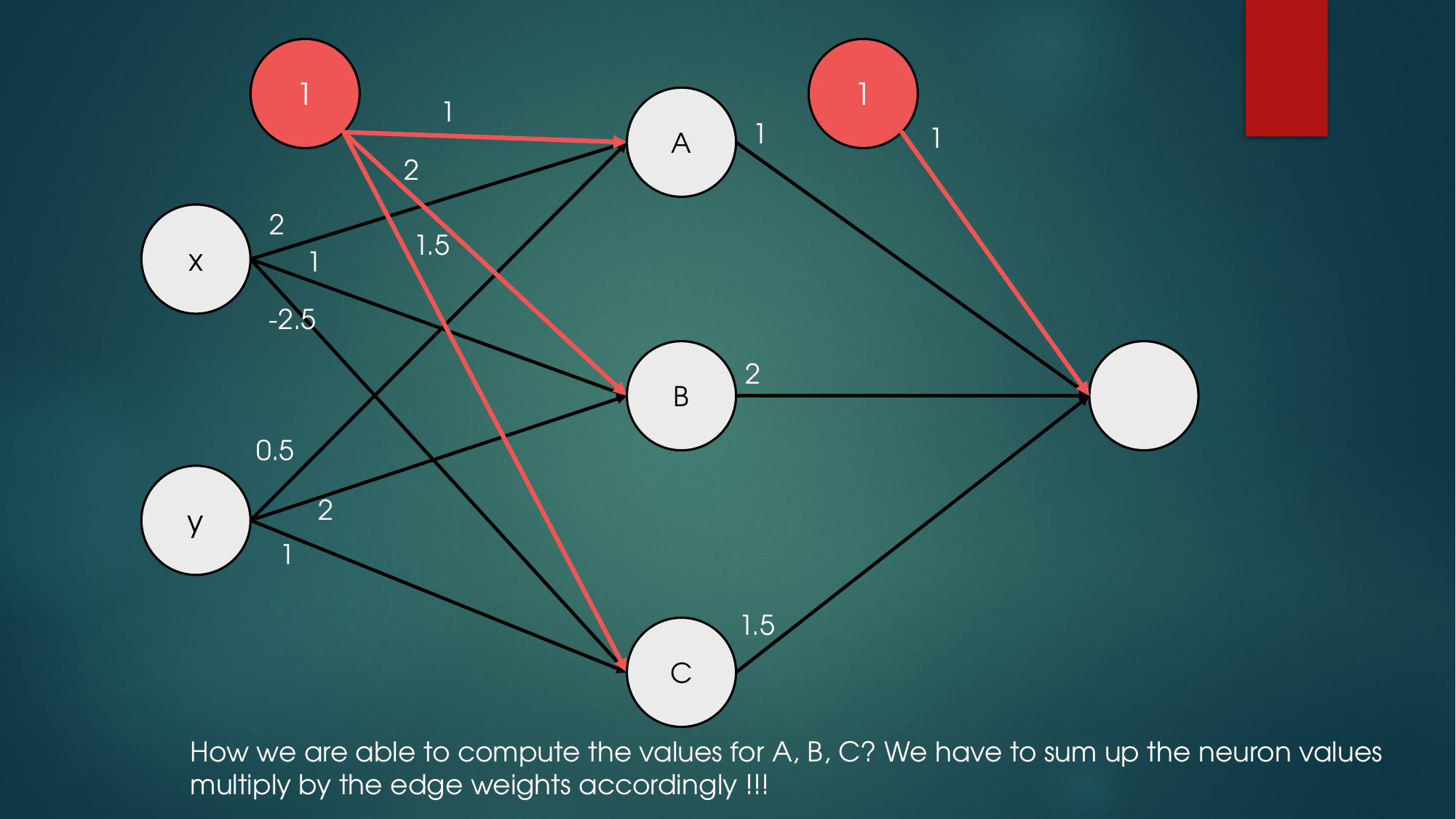

1
1
A
1
1
1
2
2
x
1.5
1
-2.5
B

2
0.5
y
2
1
1.5
C
How we are able to compute the values for A, B, C? We have to sum up the neuron values
multiply by the edge weights accordingly !!!